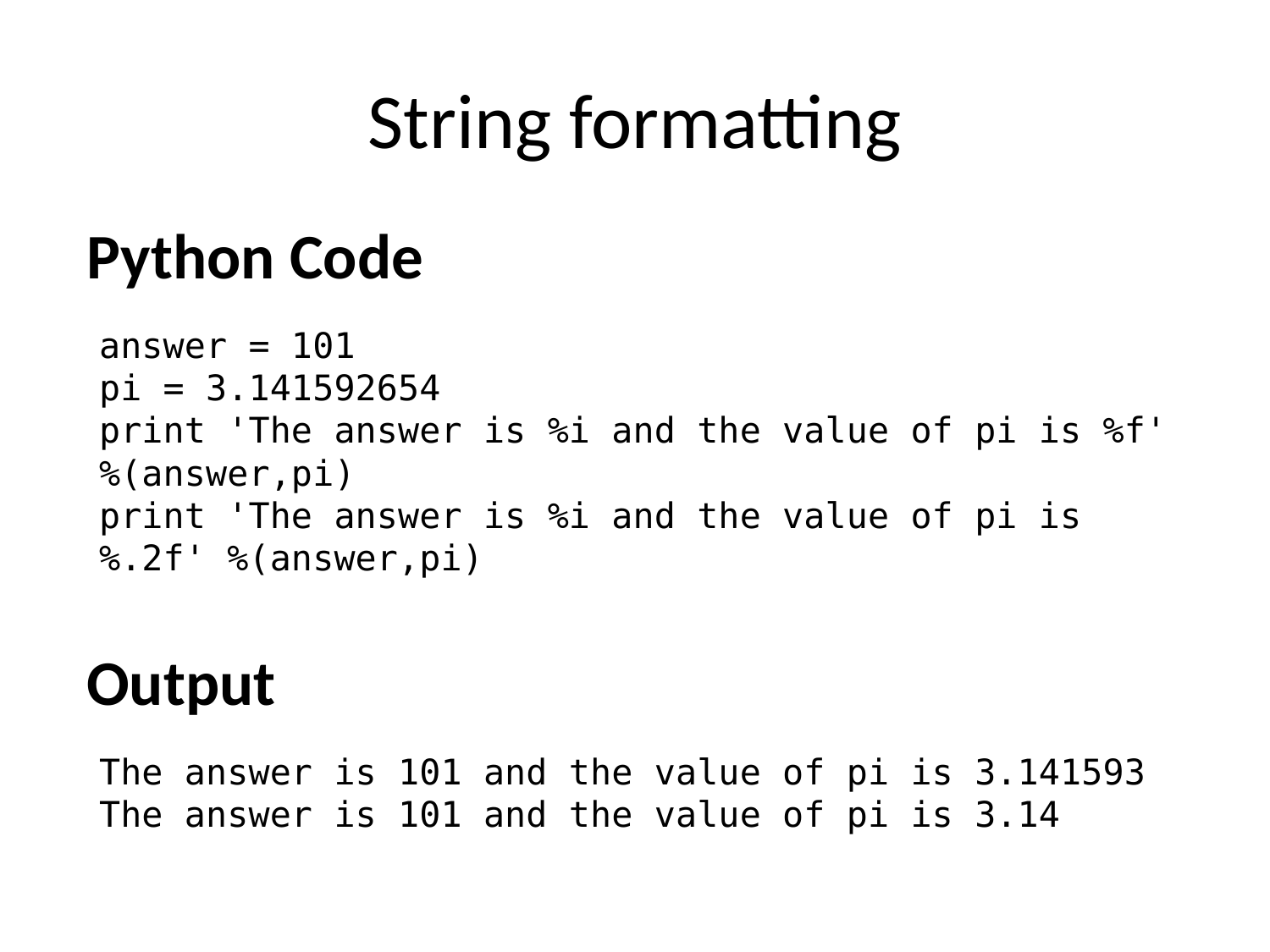

# String formatting
Python Code
answer = 101
pi = 3.141592654
print 'The answer is %i and the value of pi is %f' %(answer,pi)
print 'The answer is %i and the value of pi is %.2f' %(answer,pi)
Output
The answer is 101 and the value of pi is 3.141593
The answer is 101 and the value of pi is 3.14